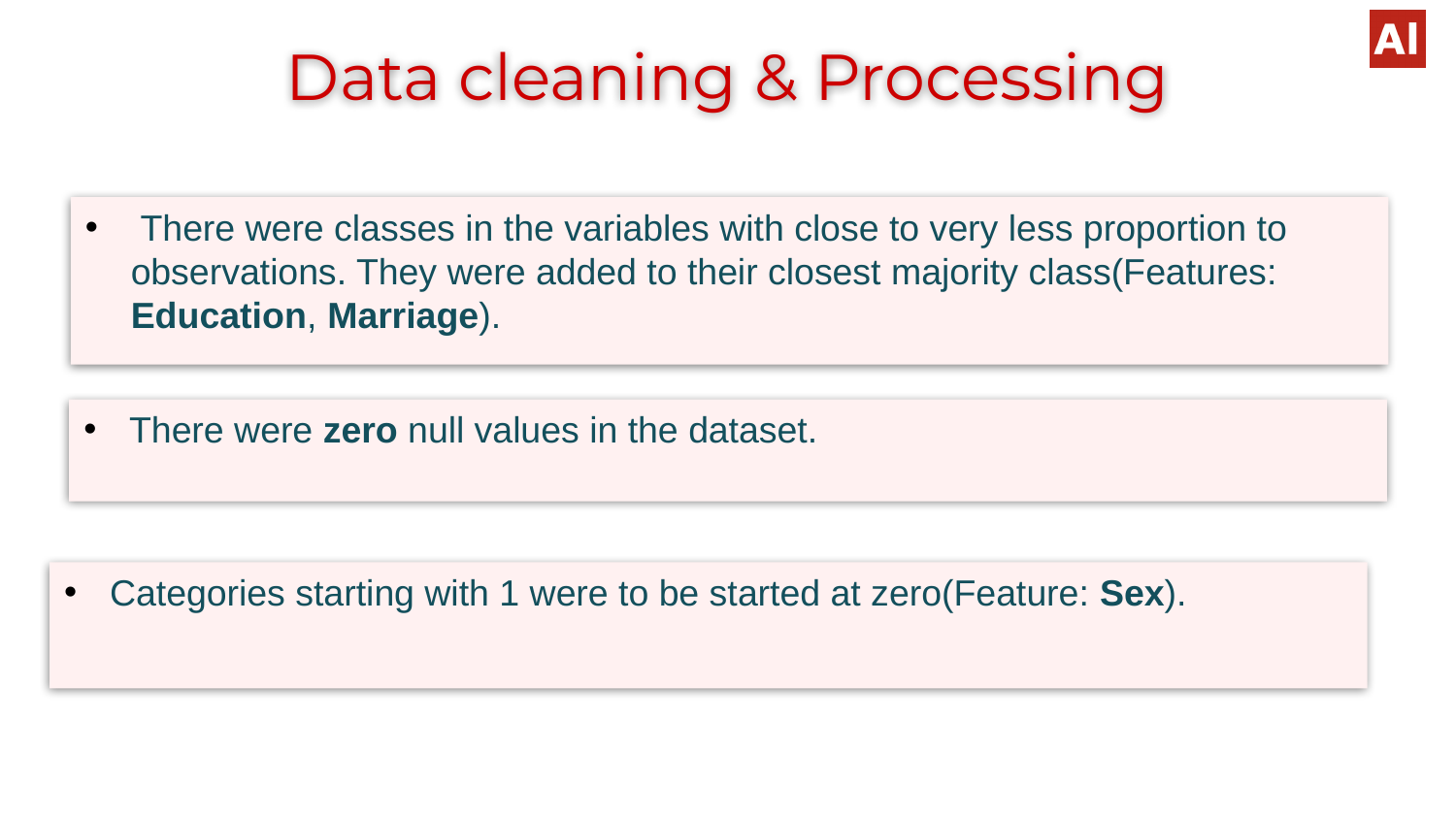

Data cleaning & Processing
#
 There were classes in the variables with close to very less proportion to observations. They were added to their closest majority class(Features: Education, Marriage).

There were zero null values in the dataset.

Categories starting with 1 were to be started at zero(Feature: Sex).